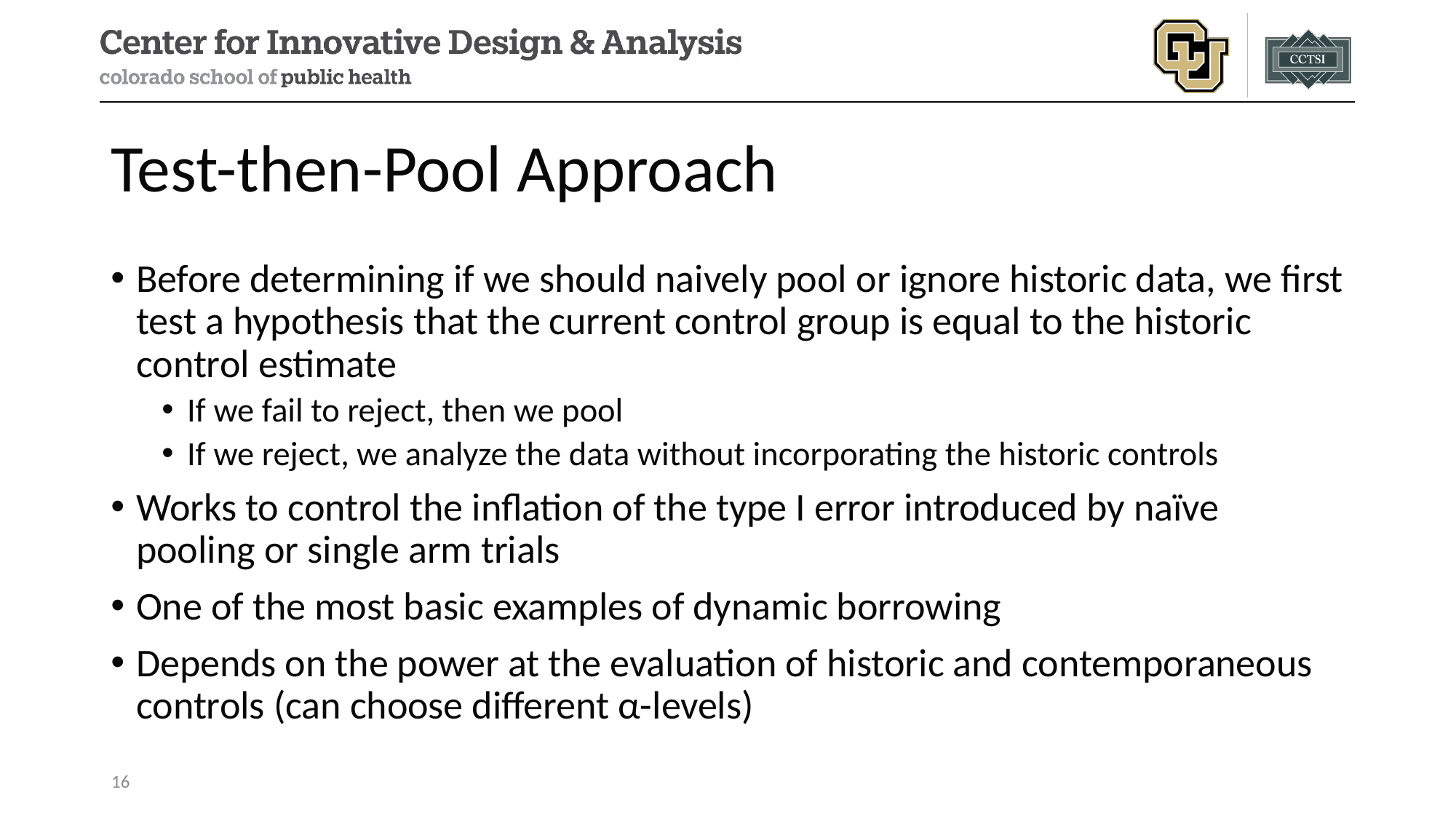

# Test-then-Pool Approach
Before determining if we should naively pool or ignore historic data, we first test a hypothesis that the current control group is equal to the historic control estimate
If we fail to reject, then we pool
If we reject, we analyze the data without incorporating the historic controls
Works to control the inflation of the type I error introduced by naïve pooling or single arm trials
One of the most basic examples of dynamic borrowing
Depends on the power at the evaluation of historic and contemporaneous controls (can choose different α-levels)
16